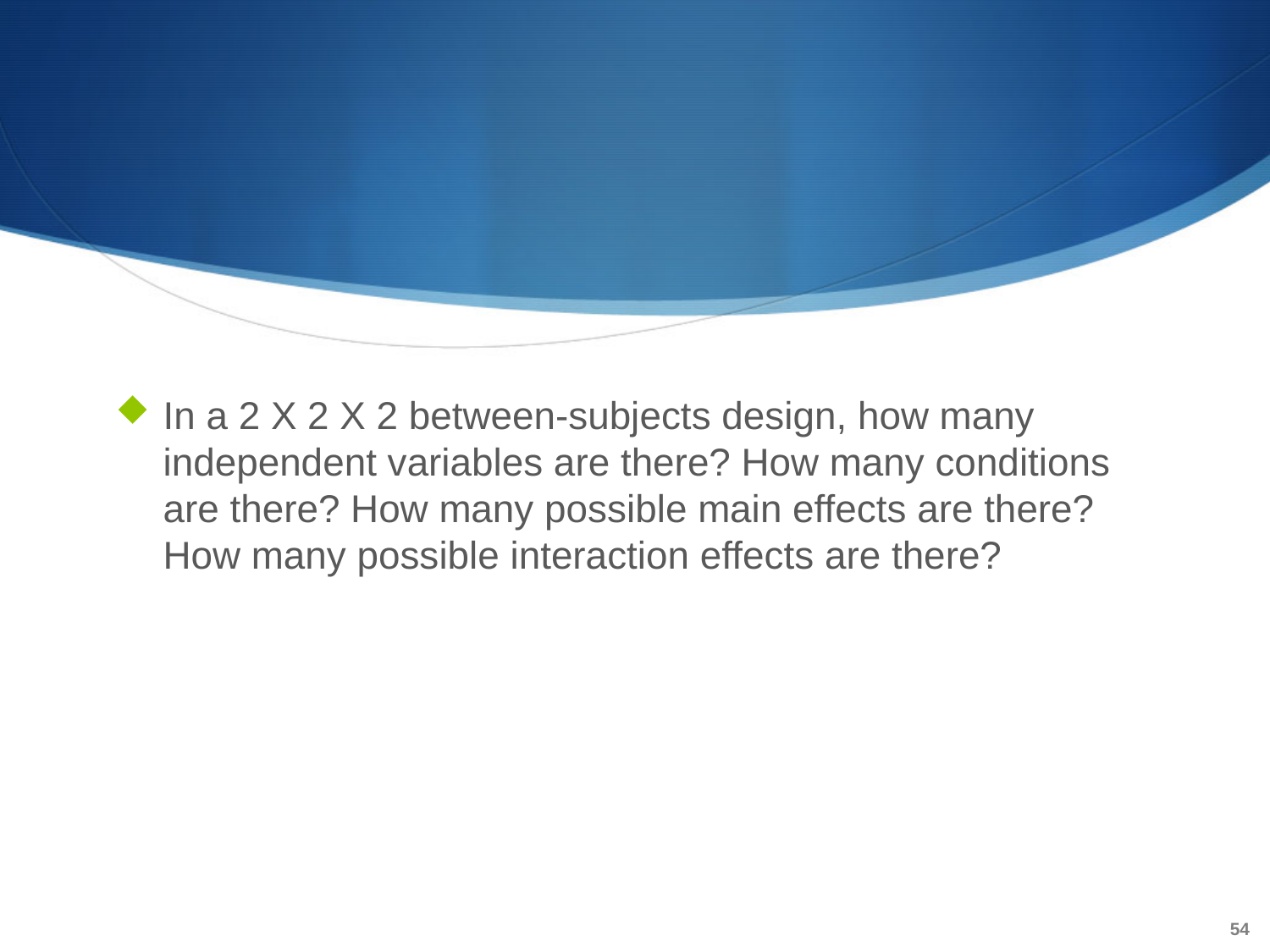

#
In a 2 X 2 X 2 between-subjects design, how many independent variables are there? How many conditions are there? How many possible main effects are there? How many possible interaction effects are there?
54